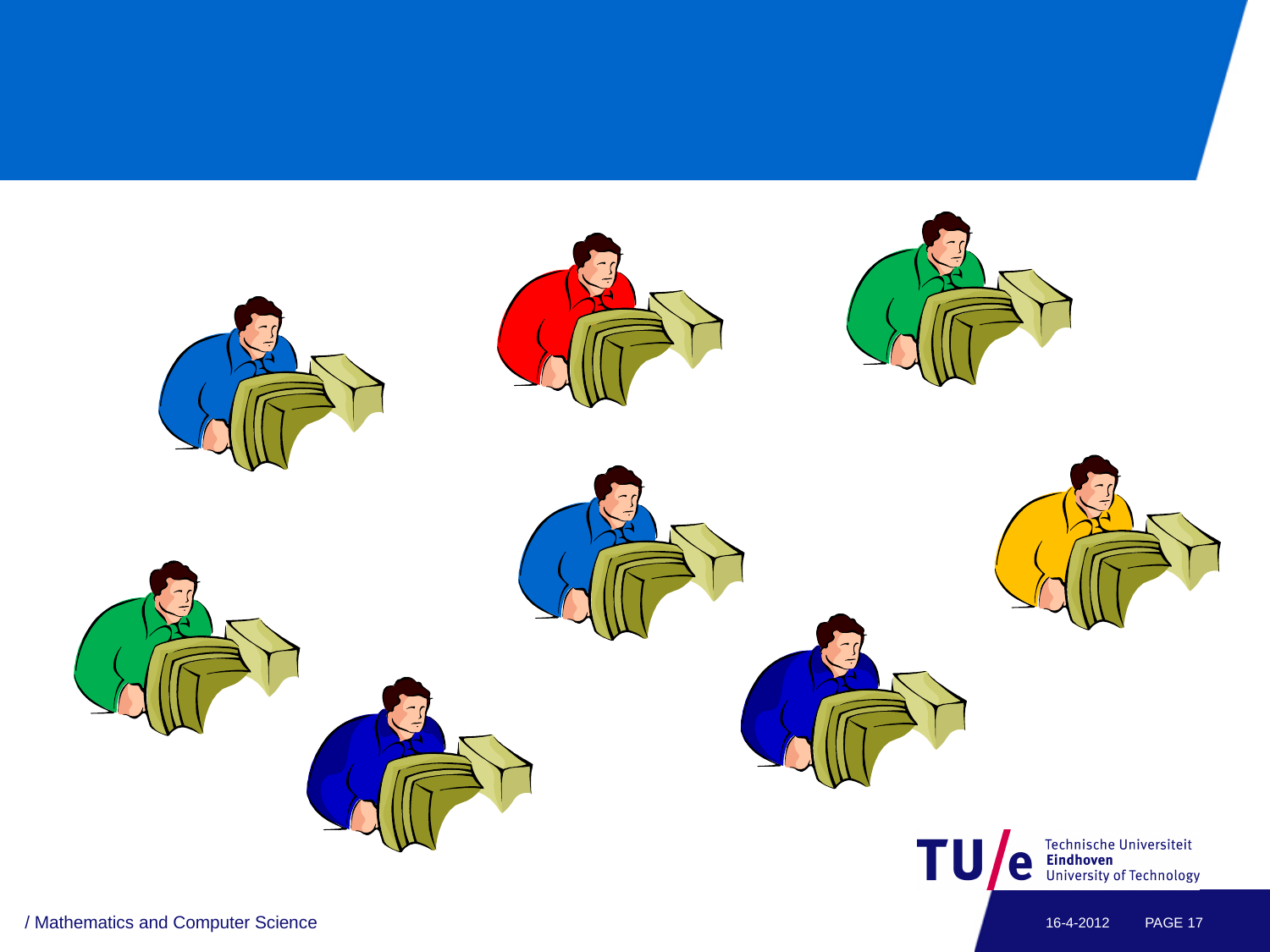

#

/ Mathematics and Computer Science
16-4-2012
PAGE 17